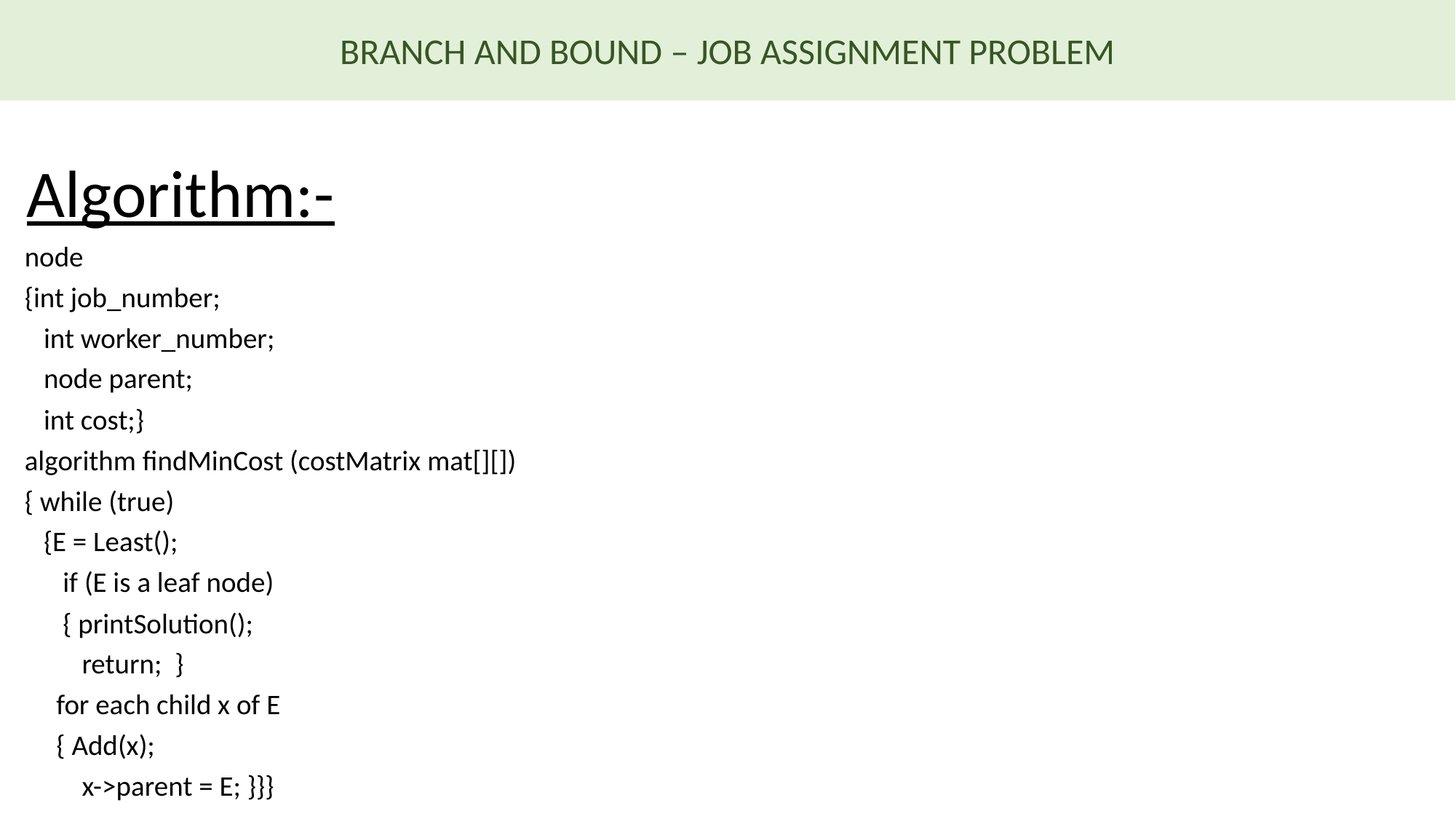

BRANCH AND BOUND – JOB ASSIGNMENT PROBLEM
# Algorithm:-
node
{int job_number;
   int worker_number;
   node parent;
   int cost;}
algorithm findMinCost (costMatrix mat[][])
{ while (true)
   {E = Least();
      if (E is a leaf node)
      { printSolution();
         return;  }
     for each child x of E
     { Add(x);
         x->parent = E; }}}